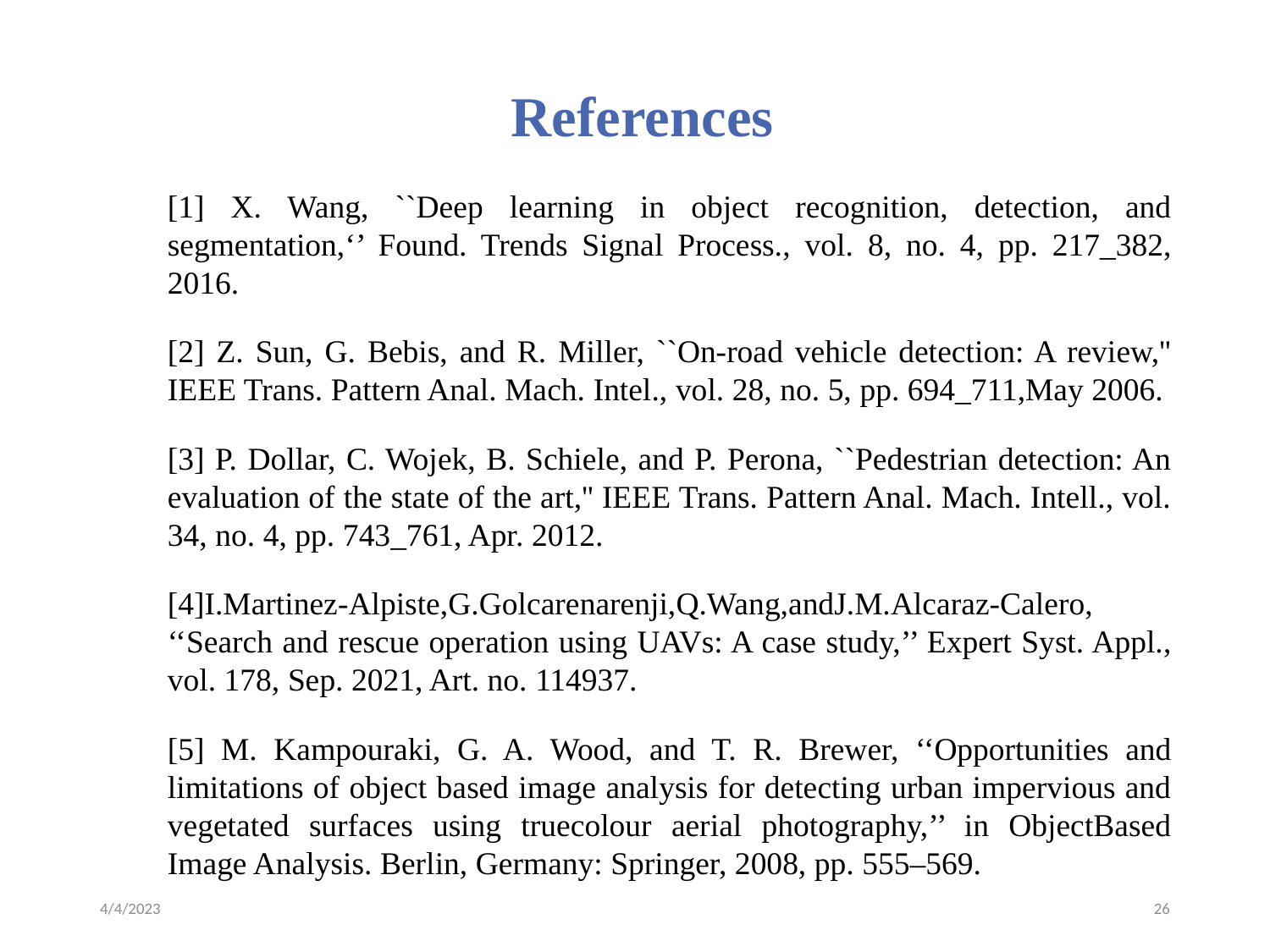

# References
[1] X. Wang, ``Deep learning in object recognition, detection, and segmentation,‘’ Found. Trends Signal Process., vol. 8, no. 4, pp. 217_382, 2016.
[2] Z. Sun, G. Bebis, and R. Miller, ``On-road vehicle detection: A review,'' IEEE Trans. Pattern Anal. Mach. Intel., vol. 28, no. 5, pp. 694_711,May 2006.
[3] P. Dollar, C. Wojek, B. Schiele, and P. Perona, ``Pedestrian detection: An evaluation of the state of the art,'' IEEE Trans. Pattern Anal. Mach. Intell., vol. 34, no. 4, pp. 743_761, Apr. 2012.
[4]I.Martinez-Alpiste,G.Golcarenarenji,Q.Wang,andJ.M.Alcaraz-Calero, ‘‘Search and rescue operation using UAVs: A case study,’’ Expert Syst. Appl., vol. 178, Sep. 2021, Art. no. 114937.
[5] M. Kampouraki, G. A. Wood, and T. R. Brewer, ‘‘Opportunities and limitations of object based image analysis for detecting urban impervious and vegetated surfaces using truecolour aerial photography,’’ in ObjectBased Image Analysis. Berlin, Germany: Springer, 2008, pp. 555–569.

4/4/2023
26